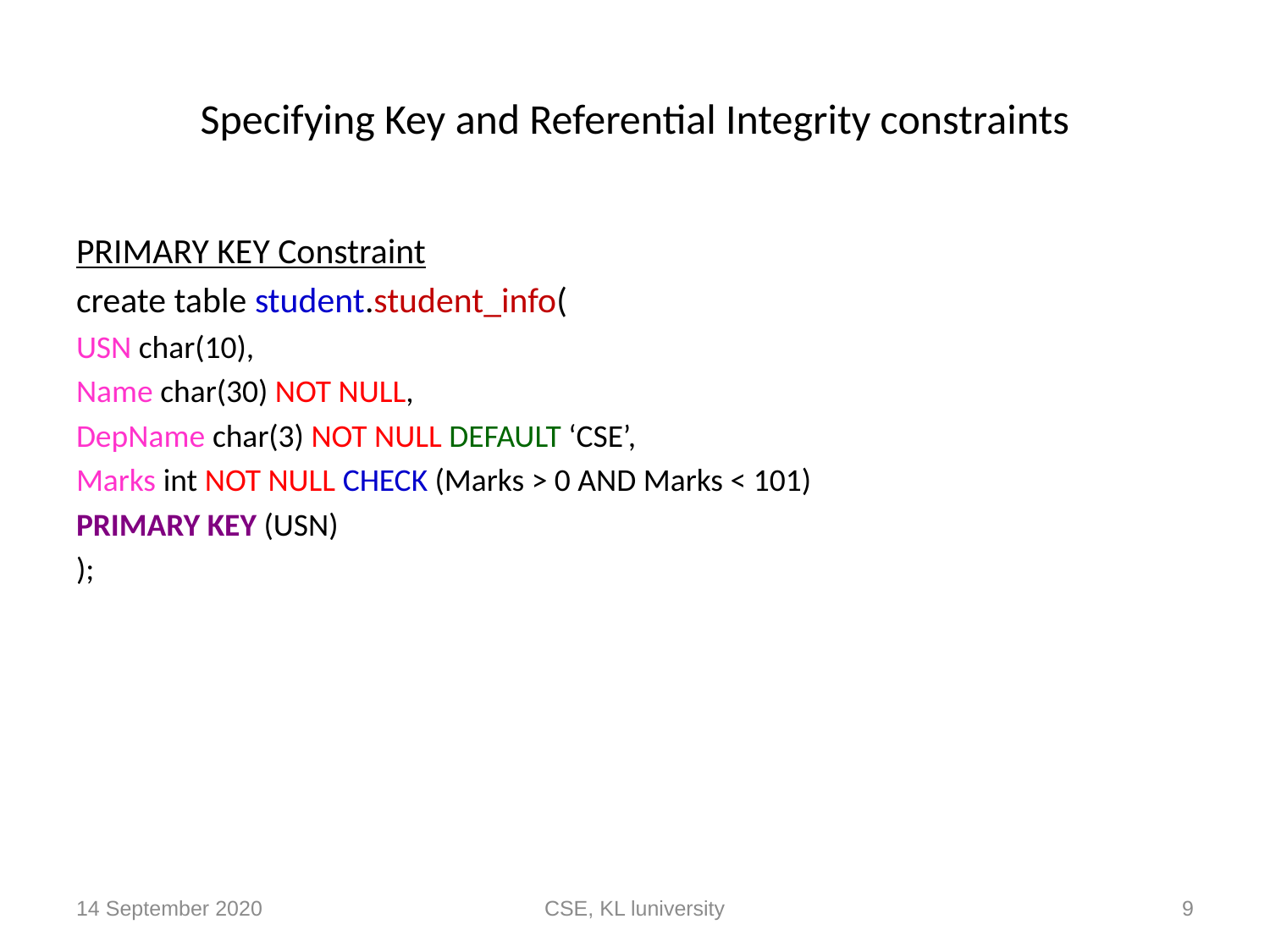

# Specifying Key and Referential Integrity constraints
PRIMARY KEY Constraint
create table student.student_info(
USN char(10),
Name char(30) NOT NULL,
DepName char(3) NOT NULL DEFAULT ‘CSE’,
Marks int NOT NULL CHECK (Marks > 0 AND Marks < 101)
PRIMARY KEY (USN)
);

14 September 2020
CSE, KL luniversity
9